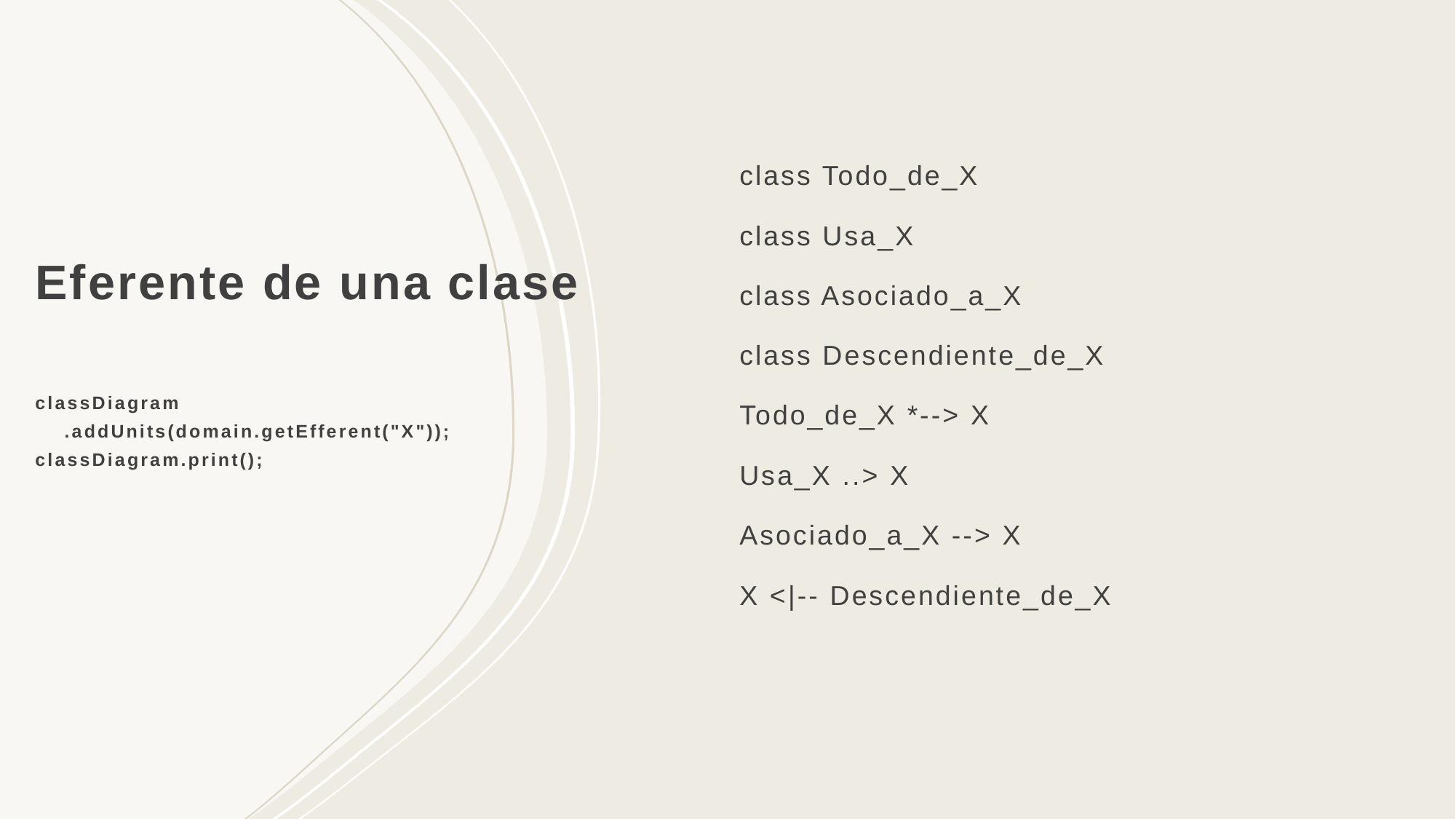

class Todo_de_X
class Usa_X
class Asociado_a_X
class Descendiente_de_X
Todo_de_X *--> X
Usa_X ..> X
Asociado_a_X --> X
X <|-- Descendiente_de_X

# Eferente de una clase classDiagram .addUnits(domain.getEfferent("X")); classDiagram.print();